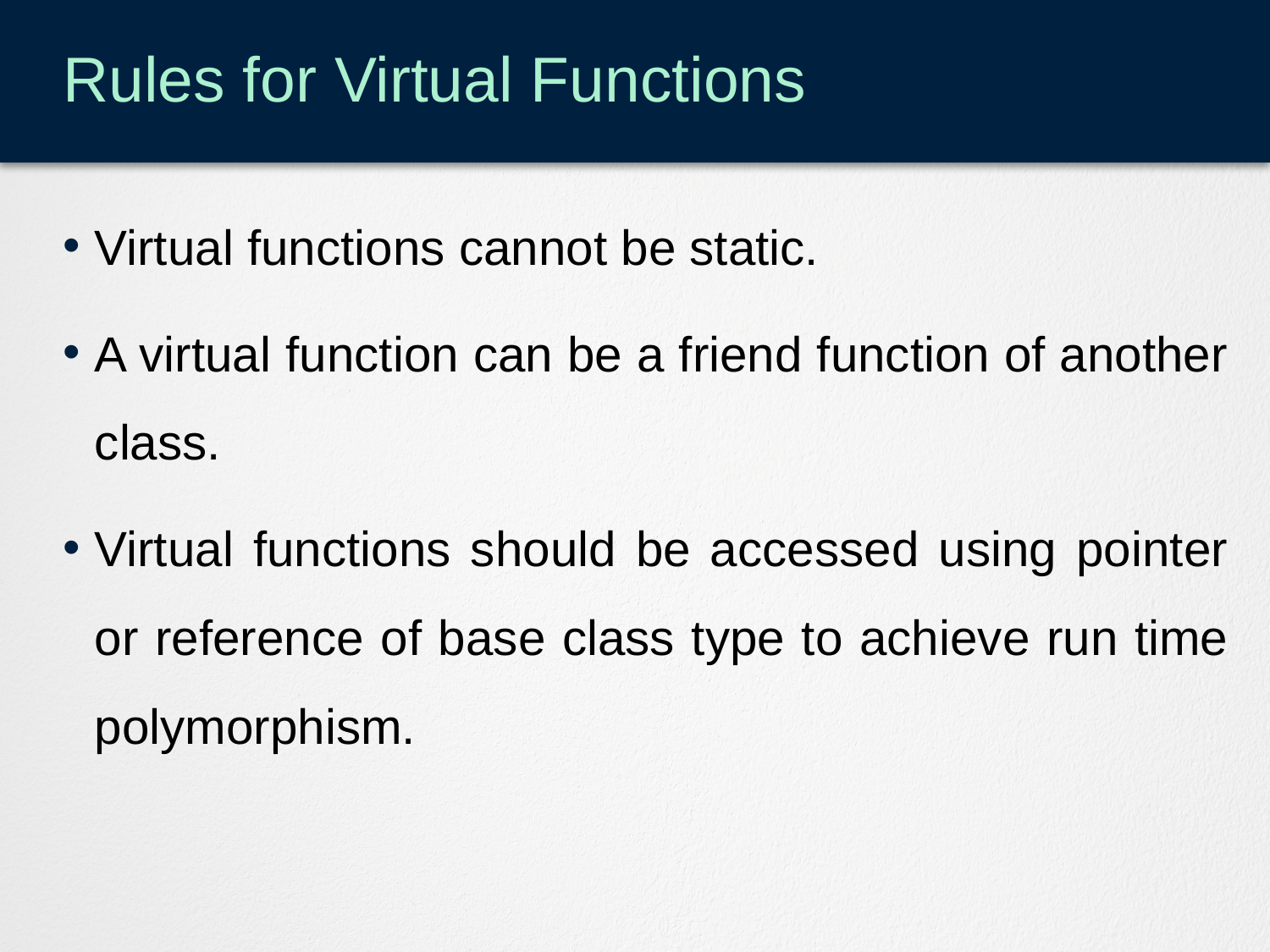

# Rules for Virtual Functions
Virtual functions cannot be static.
A virtual function can be a friend function of another class.
Virtual functions should be accessed using pointer or reference of base class type to achieve run time polymorphism.